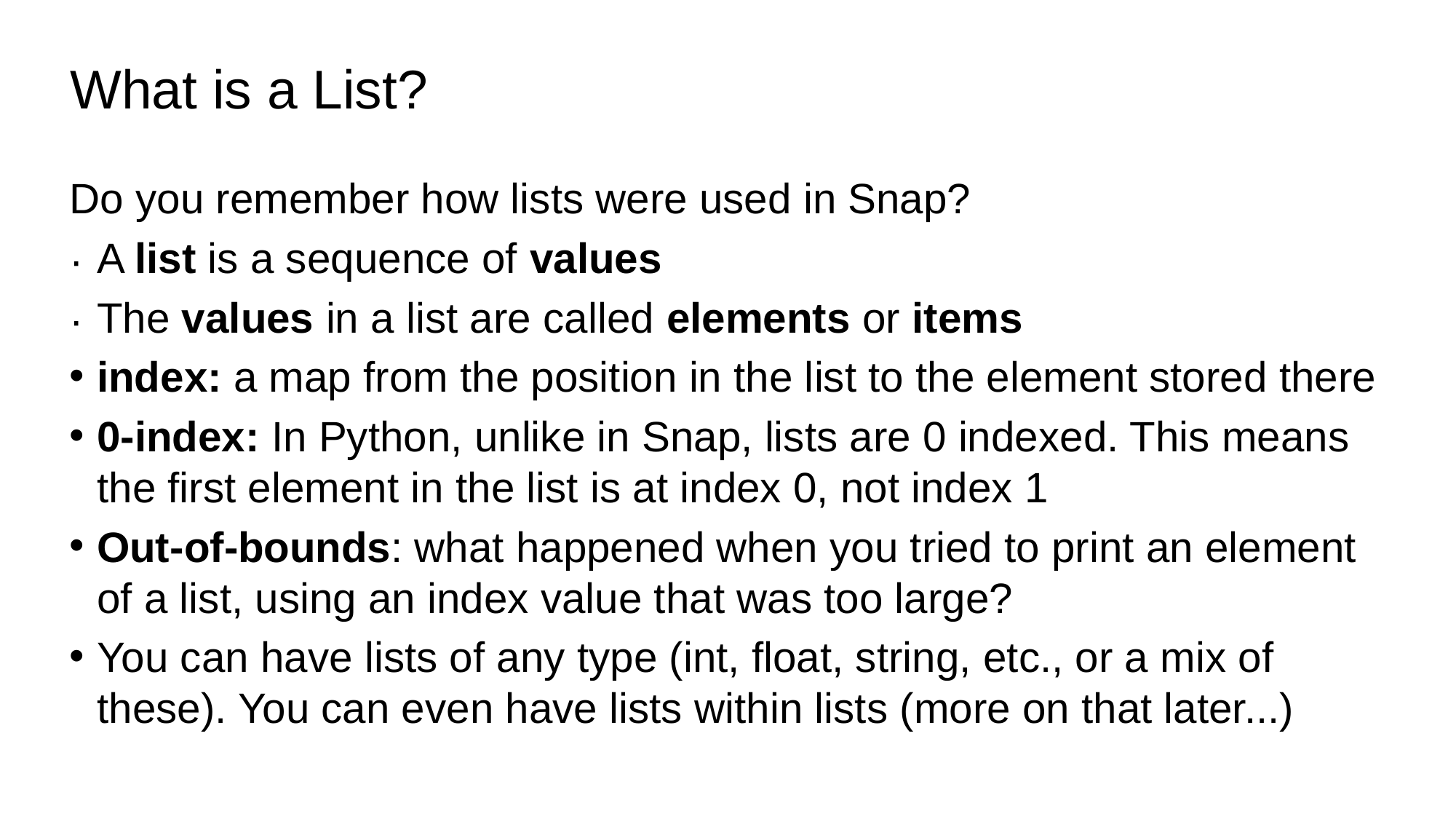

# What is a List?
Do you remember how lists were used in Snap?
A list is a sequence of values
The values in a list are called elements or items
index: a map from the position in the list to the element stored there
0-index: In Python, unlike in Snap, lists are 0 indexed. This means the first element in the list is at index 0, not index 1
Out-of-bounds: what happened when you tried to print an element of a list, using an index value that was too large?
You can have lists of any type (int, float, string, etc., or a mix of these). You can even have lists within lists (more on that later...)